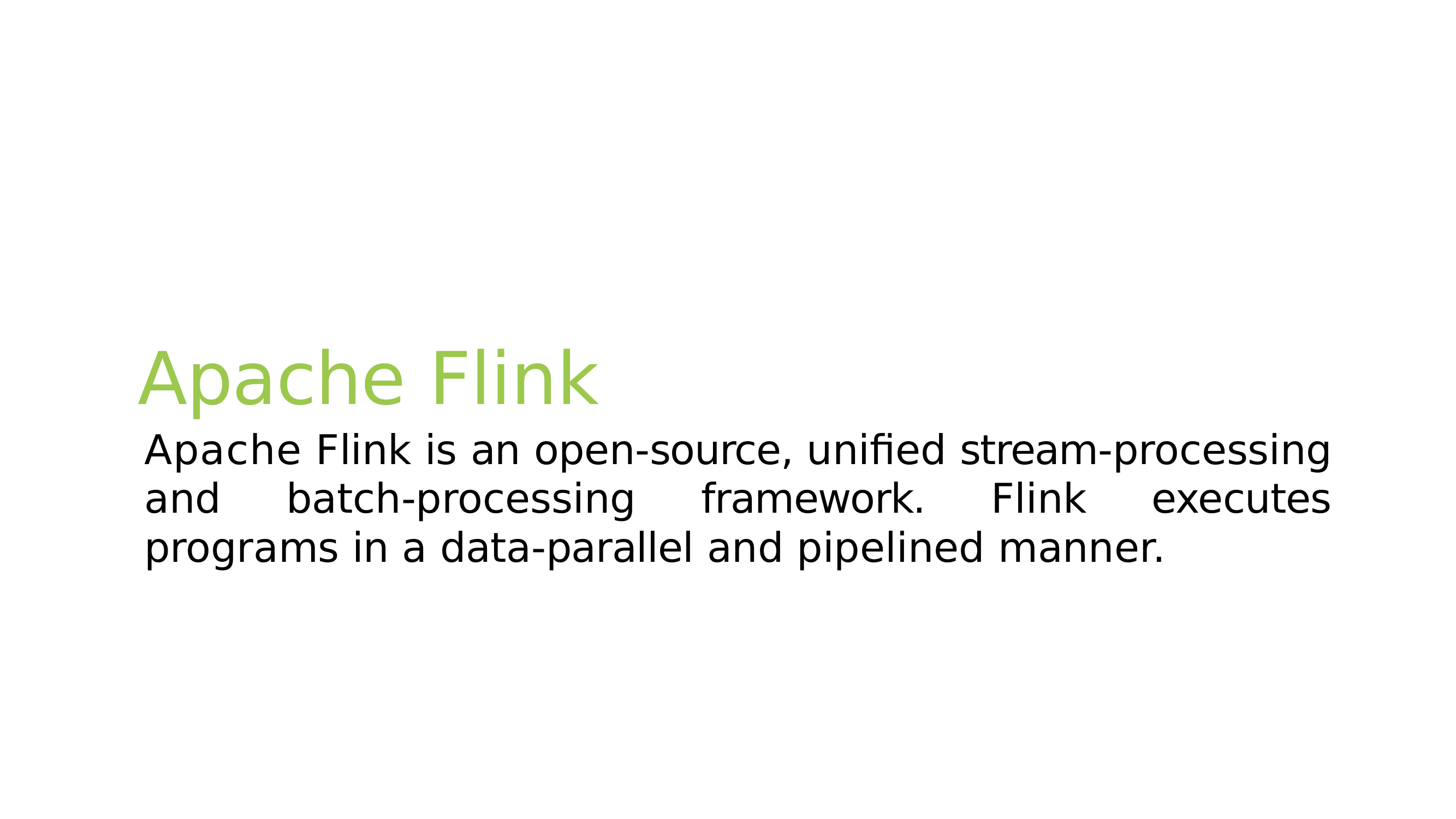

# Apache Flink
Apache Flink is an open-source, unified stream-processing and batch-processing framework. Flink executes programs in a data-parallel and pipelined manner.